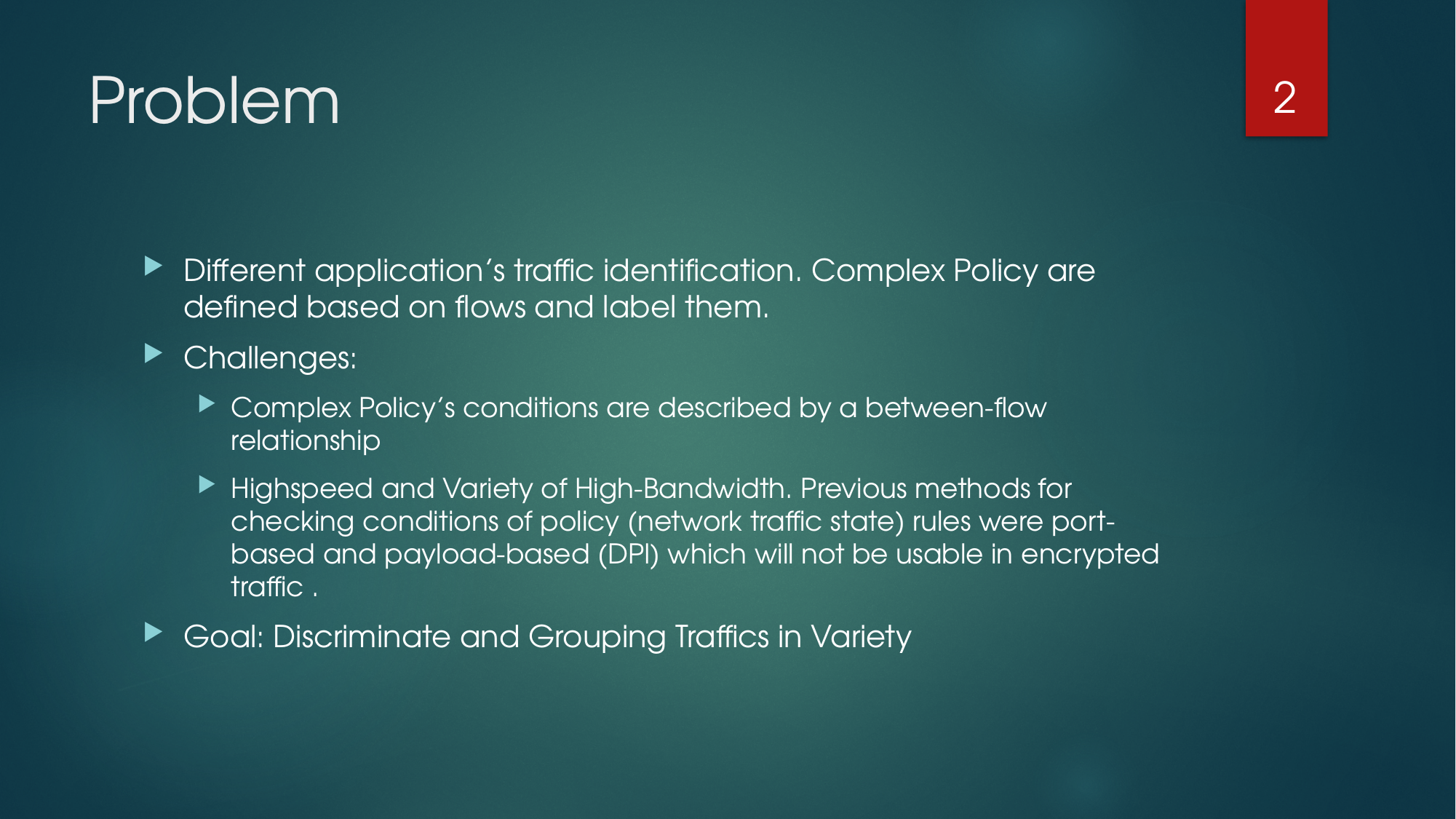

2
# Problem
Different application’s traffic identification. Complex Policy are defined based on flows and label them.
Challenges:
Complex Policy’s conditions are described by a between-flow relationship
Highspeed and Variety of High-Bandwidth. Previous methods for checking conditions of policy (network traffic state) rules were port-based and payload-based (DPI) which will not be usable in encrypted traffic .
Goal: Discriminate and Grouping Traffics in Variety